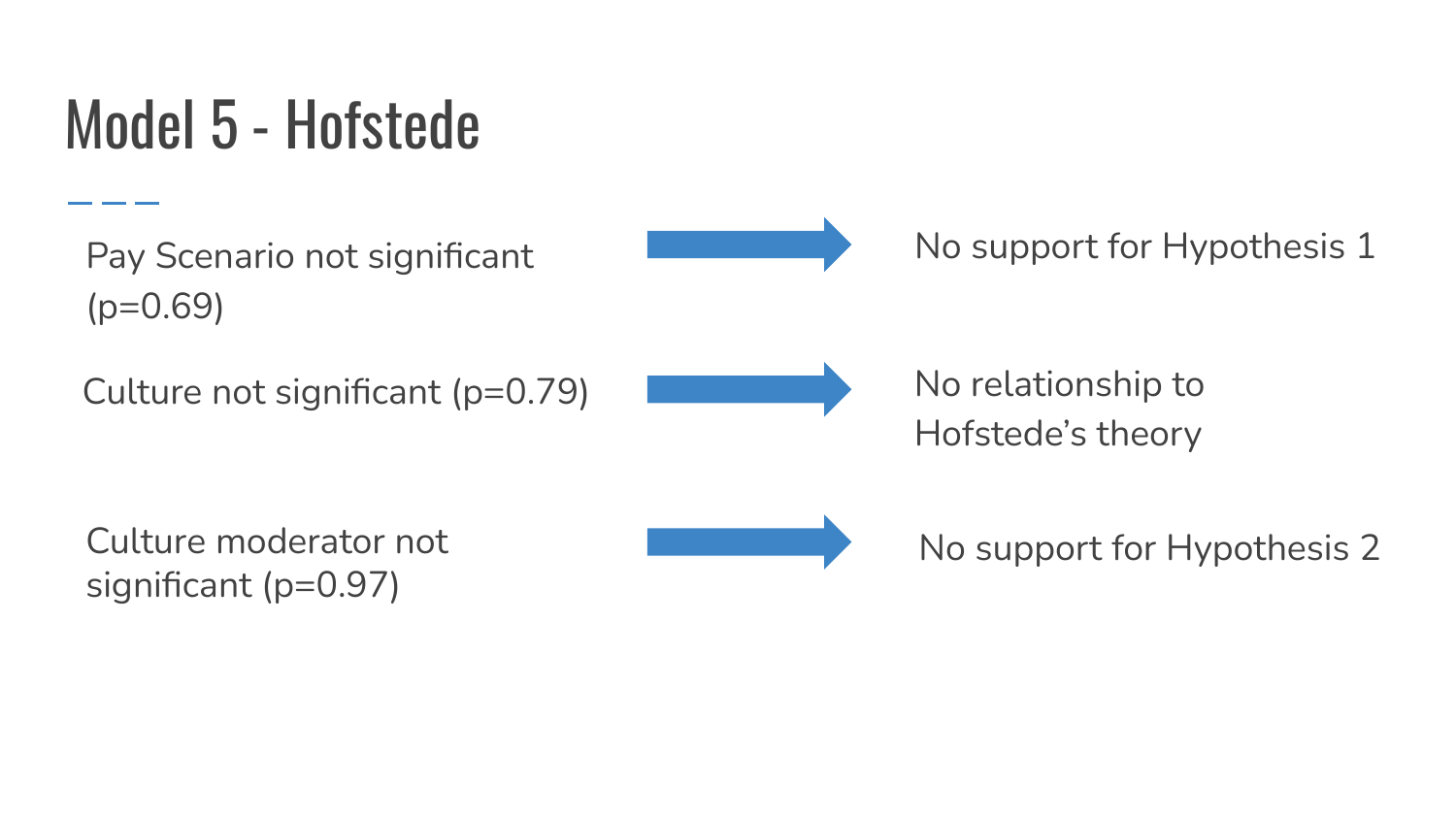

# Model 5 - Hofstede
No support for Hypothesis 1

Pay Scenario not significant (p=0.69)

No relationship to Hofstede’s theory
Culture not significant (p=0.79)

Culture moderator not significant (p=0.97)
No support for Hypothesis 2